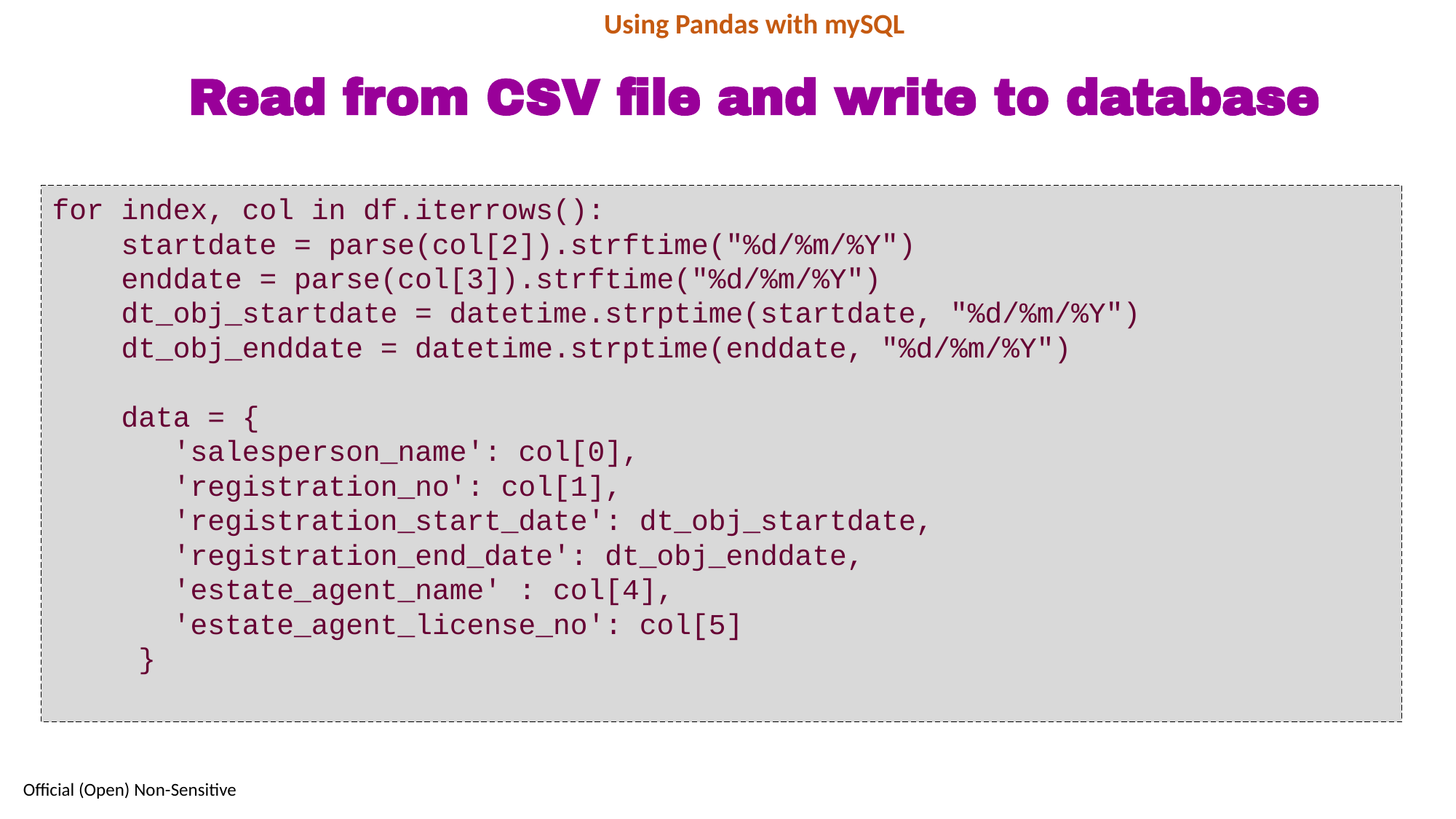

Using Pandas with mySQL
# Read from CSV file and write to database
for index, col in df.iterrows():
    startdate = parse(col[2]).strftime("%d/%m/%Y")
    enddate = parse(col[3]).strftime("%d/%m/%Y")
    dt_obj_startdate = datetime.strptime(startdate, "%d/%m/%Y")
    dt_obj_enddate = datetime.strptime(enddate, "%d/%m/%Y")

    data = {
       'salesperson_name': col[0],
       'registration_no': col[1],
       'registration_start_date': dt_obj_startdate,
       'registration_end_date': dt_obj_enddate,
       'estate_agent_name' : col[4],
       'estate_agent_license_no': col[5]
     }

46
Official (Open) Non-Sensitive